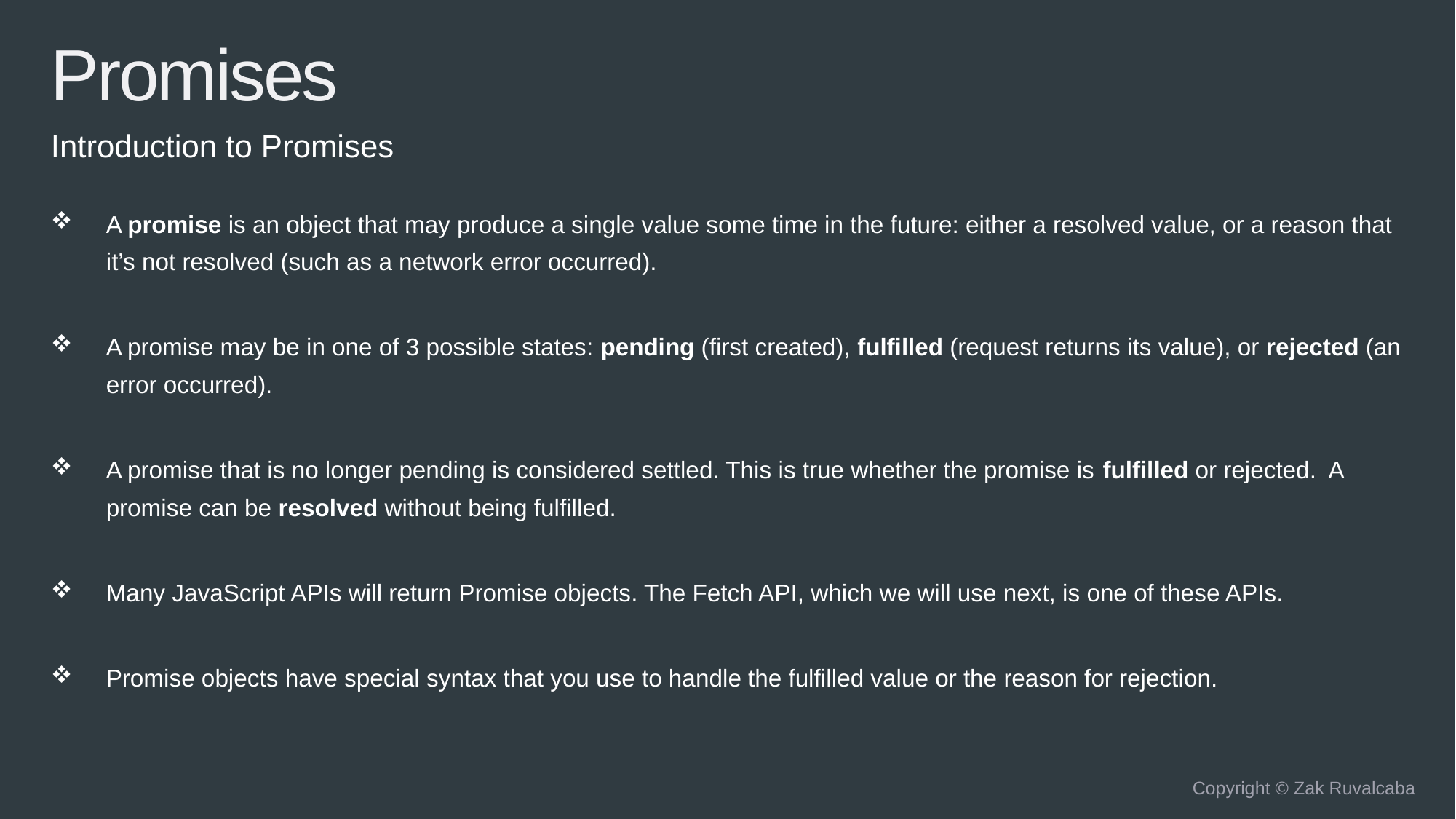

# Promises
Introduction to Promises
A promise is an object that may produce a single value some time in the future: either a resolved value, or a reason that it’s not resolved (such as a network error occurred).

A promise may be in one of 3 possible states: pending (first created), fulfilled (request returns its value), or rejected (an error occurred).

A promise that is no longer pending is considered settled. This is true whether the promise is fulfilled or rejected.  A promise can be resolved without being fulfilled.

Many JavaScript APIs will return Promise objects. The Fetch API, which we will use next, is one of these APIs.

Promise objects have special syntax that you use to handle the fulfilled value or the reason for rejection.